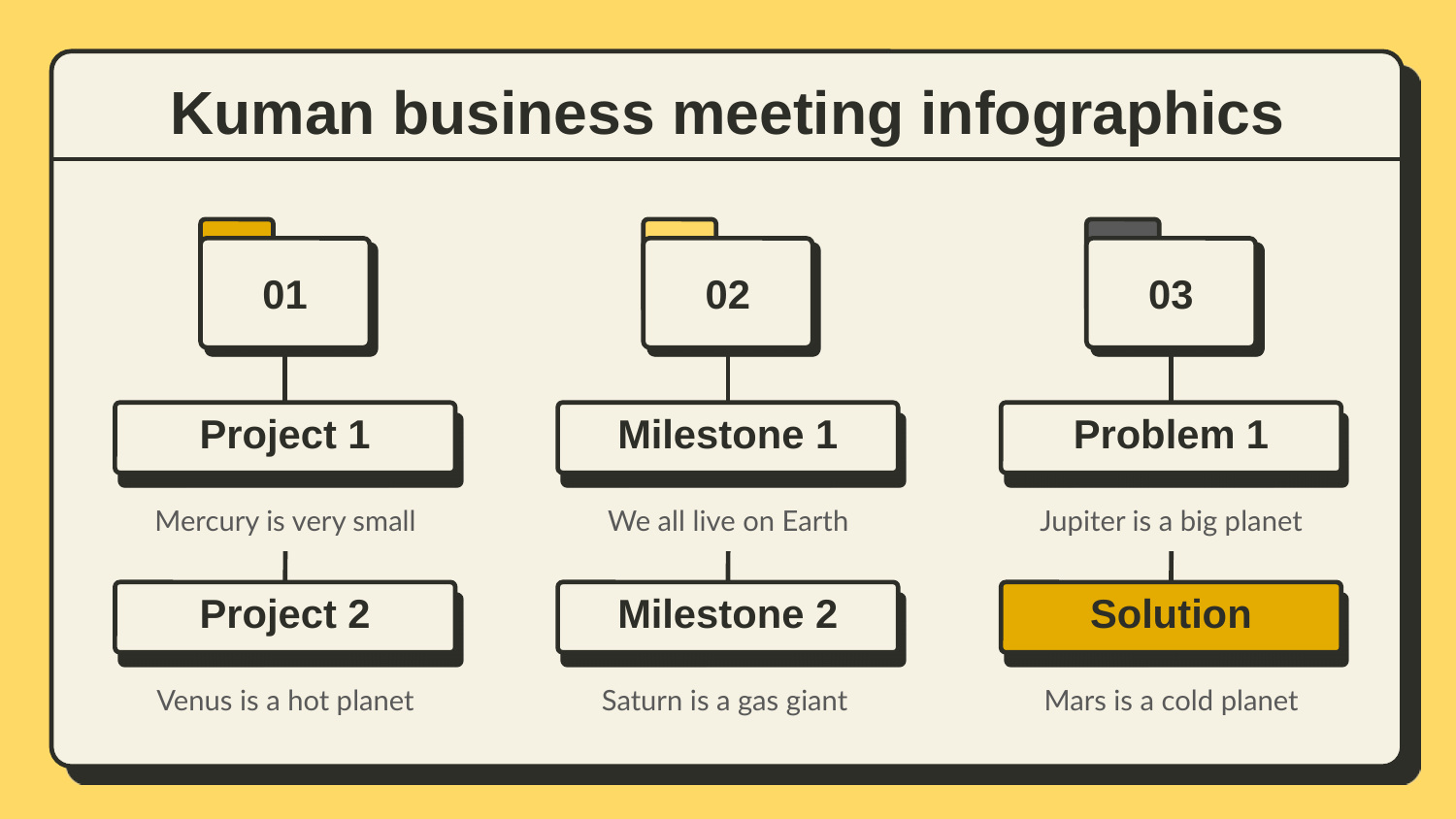

# Kuman business meeting infographics

01

02

03
Project 1
Mercury is very small
Milestone 1
We all live on Earth
Problem 1
Jupiter is a big planet
Project 2
Venus is a hot planet
Milestone 2
Saturn is a gas giant
Solution
Mars is a cold planet